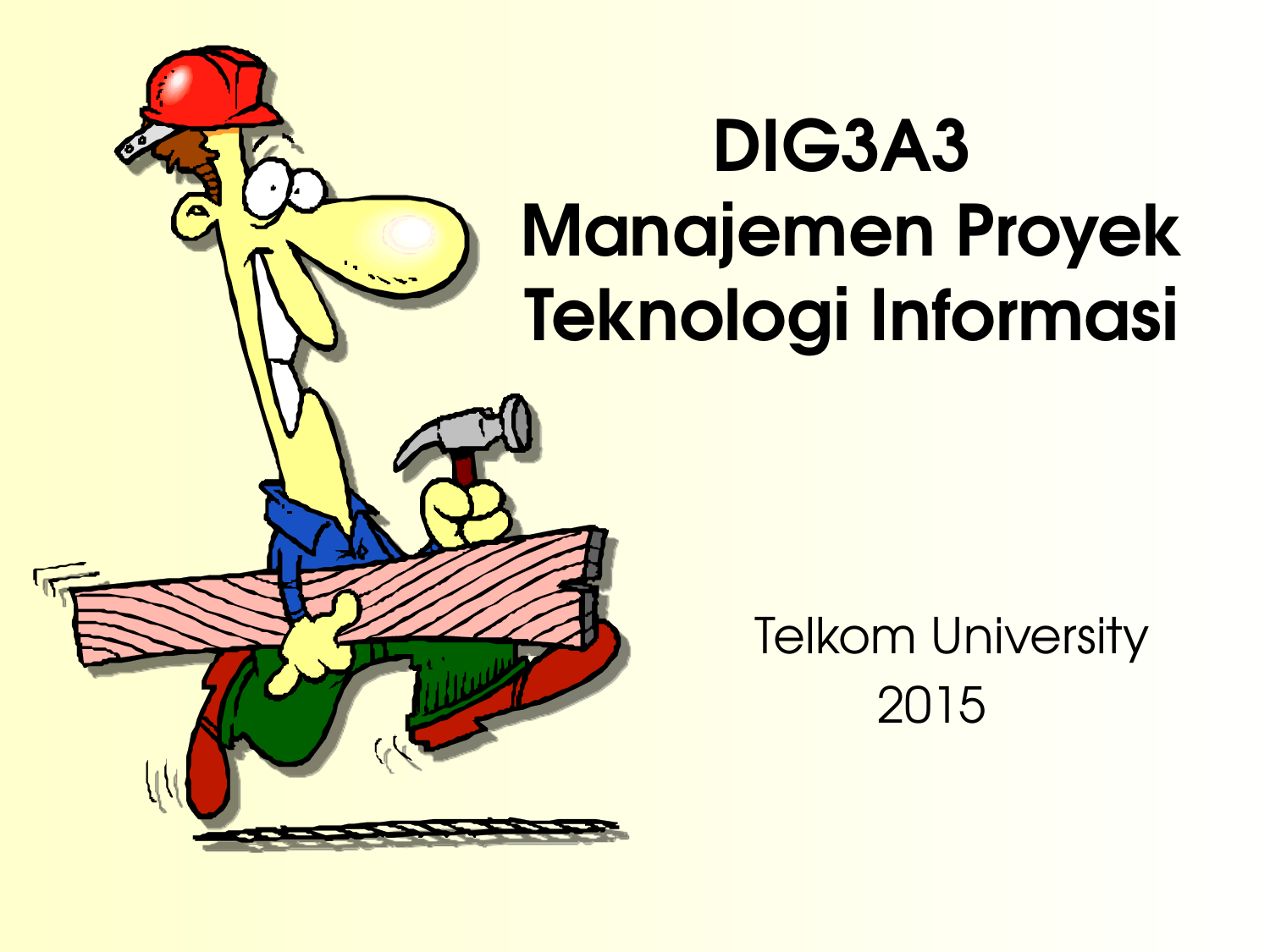

# DIG3A3 Manajemen Proyek Teknologi Informasi

Telkom University
2015